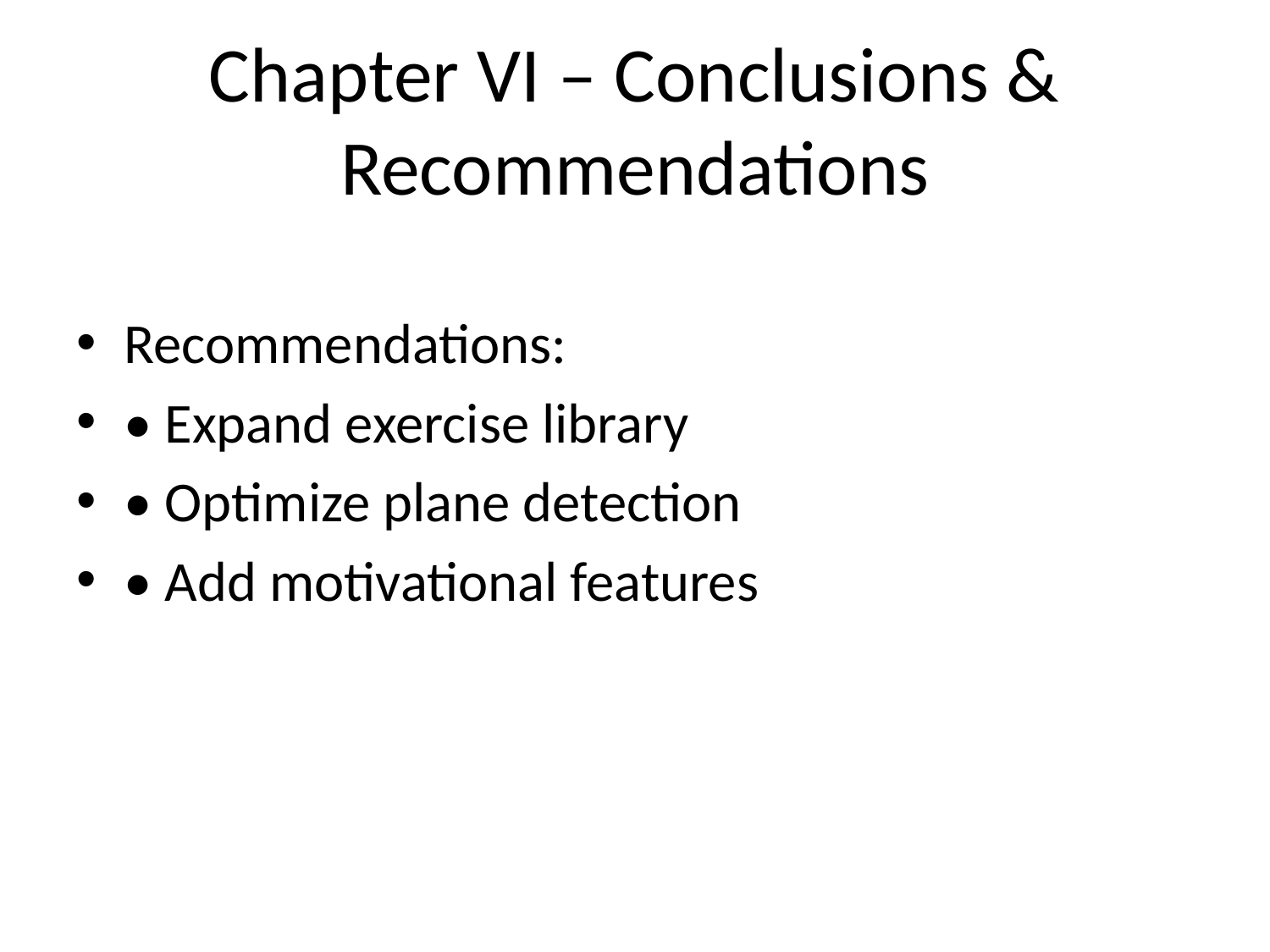

# Chapter VI – Conclusions & Recommendations

Recommendations:
• Expand exercise library
• Optimize plane detection
• Add motivational features